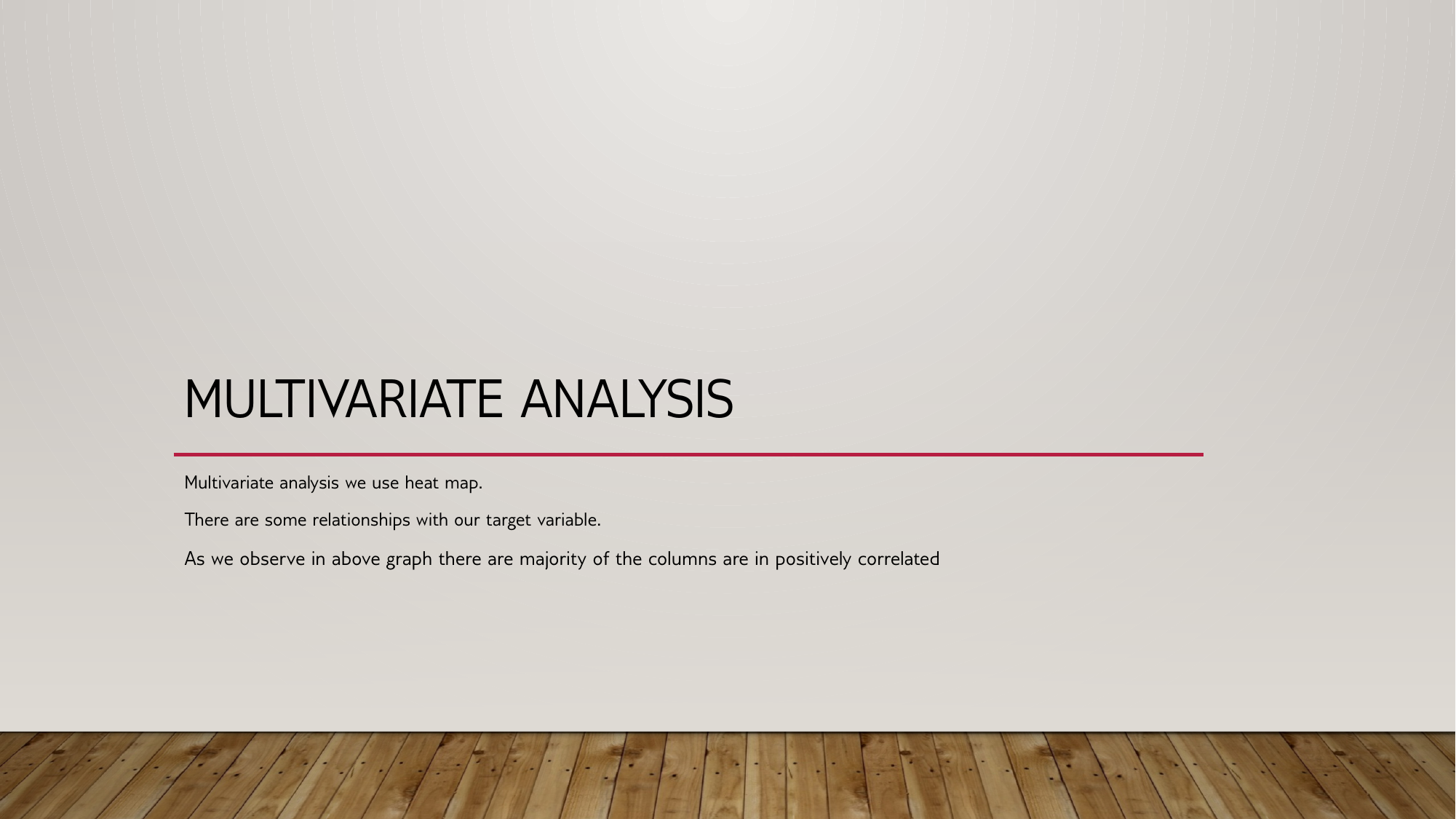

# Multivariate Analysis
Multivariate analysis we use heat map.
There are some relationships with our target variable.
As we observe in above graph there are majority of the columns are in positively correlated